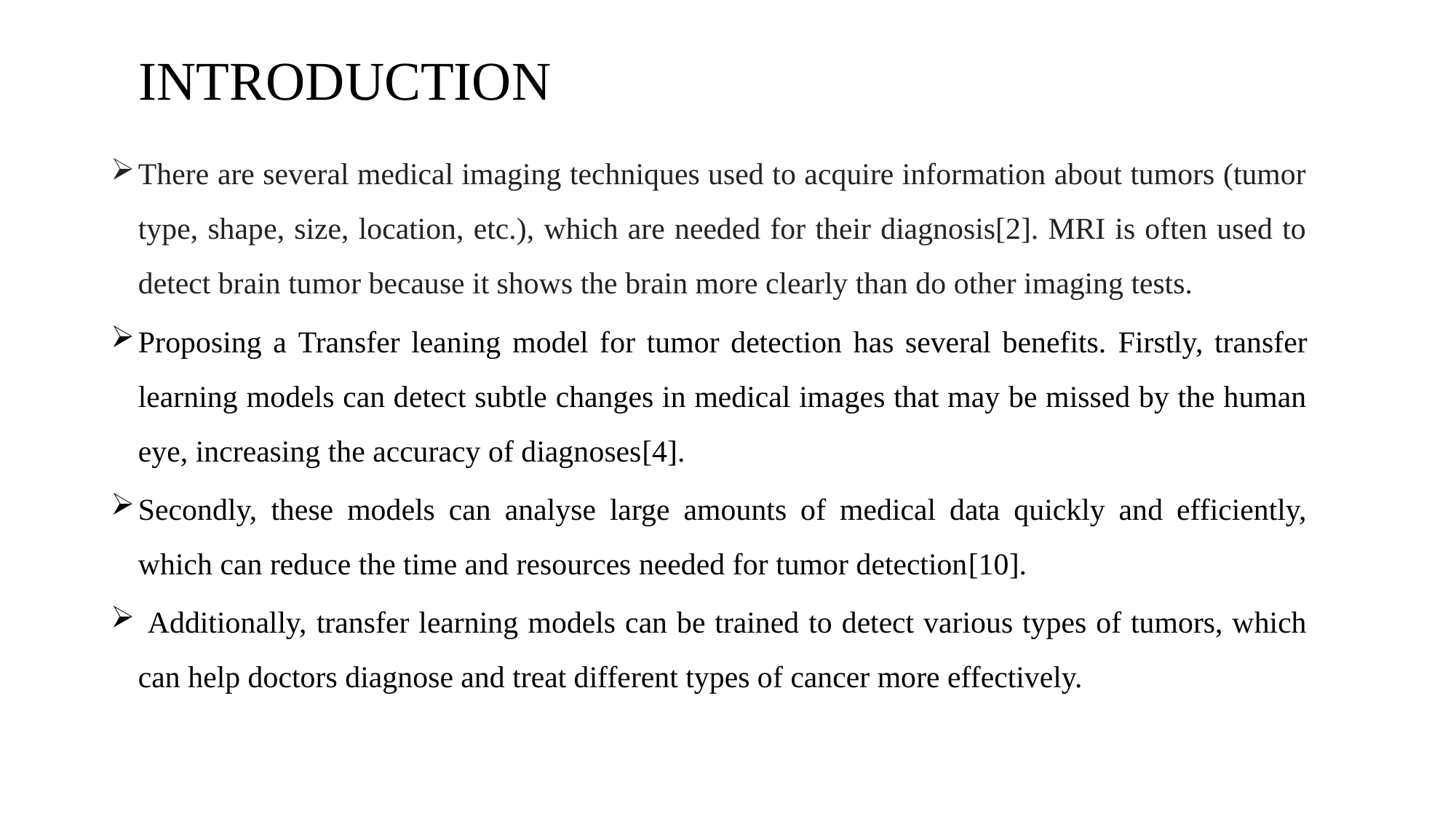

# INTRODUCTION
There are several medical imaging techniques used to acquire information about tumors (tumor type, shape, size, location, etc.), which are needed for their diagnosis[2]. MRI is often used to detect brain tumor because it shows the brain more clearly than do other imaging tests.
Proposing a Transfer leaning model for tumor detection has several benefits. Firstly, transfer learning models can detect subtle changes in medical images that may be missed by the human eye, increasing the accuracy of diagnoses[4].
Secondly, these models can analyse large amounts of medical data quickly and efficiently, which can reduce the time and resources needed for tumor detection[10].
 Additionally, transfer learning models can be trained to detect various types of tumors, which can help doctors diagnose and treat different types of cancer more effectively.